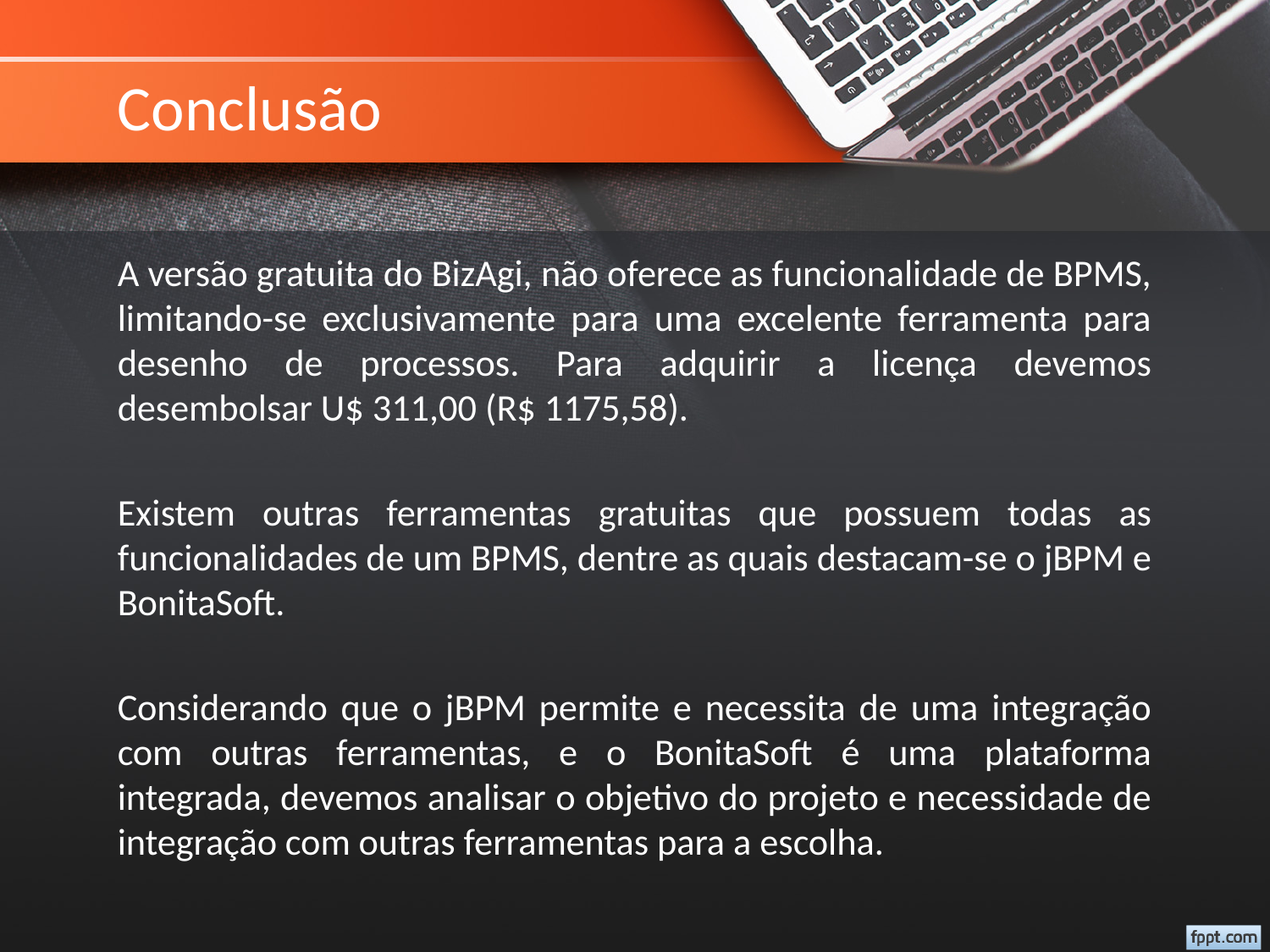

# Conclusão
A versão gratuita do BizAgi, não oferece as funcionalidade de BPMS, limitando-se exclusivamente para uma excelente ferramenta para desenho de processos. Para adquirir a licença devemos desembolsar U$ 311,00 (R$ 1175,58).

Existem outras ferramentas gratuitas que possuem todas as funcionalidades de um BPMS, dentre as quais destacam-se o jBPM e BonitaSoft.

Considerando que o jBPM permite e necessita de uma integração com outras ferramentas, e o BonitaSoft é uma plataforma integrada, devemos analisar o objetivo do projeto e necessidade de integração com outras ferramentas para a escolha.